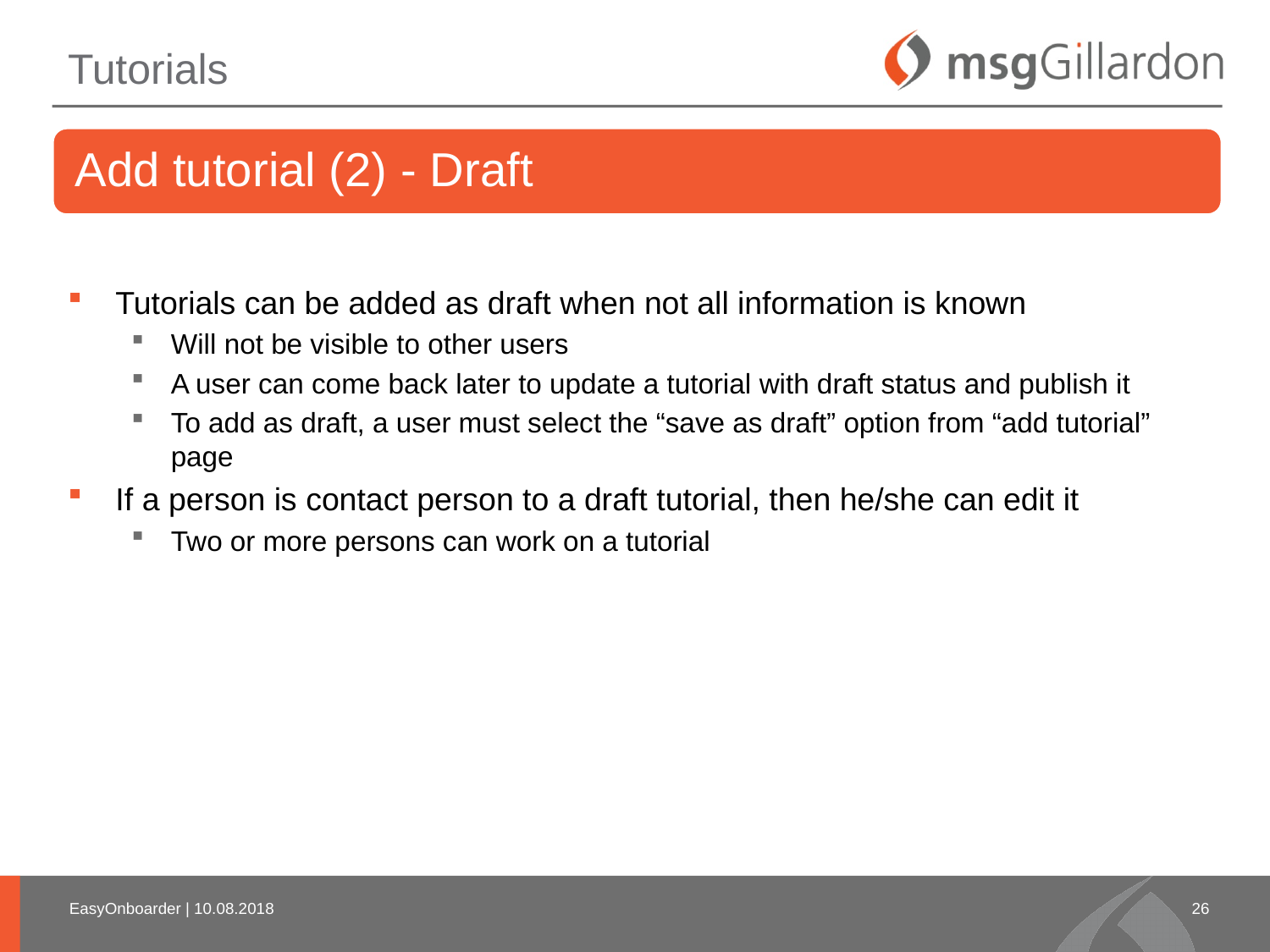

Tutorials
Add tutorial (2) - Draft
Tutorials can be added as draft when not all information is known
Will not be visible to other users
A user can come back later to update a tutorial with draft status and publish it
To add as draft, a user must select the “save as draft” option from “add tutorial” page
If a person is contact person to a draft tutorial, then he/she can edit it
Two or more persons can work on a tutorial
 EasyOnboarder | 10.08.2018
26